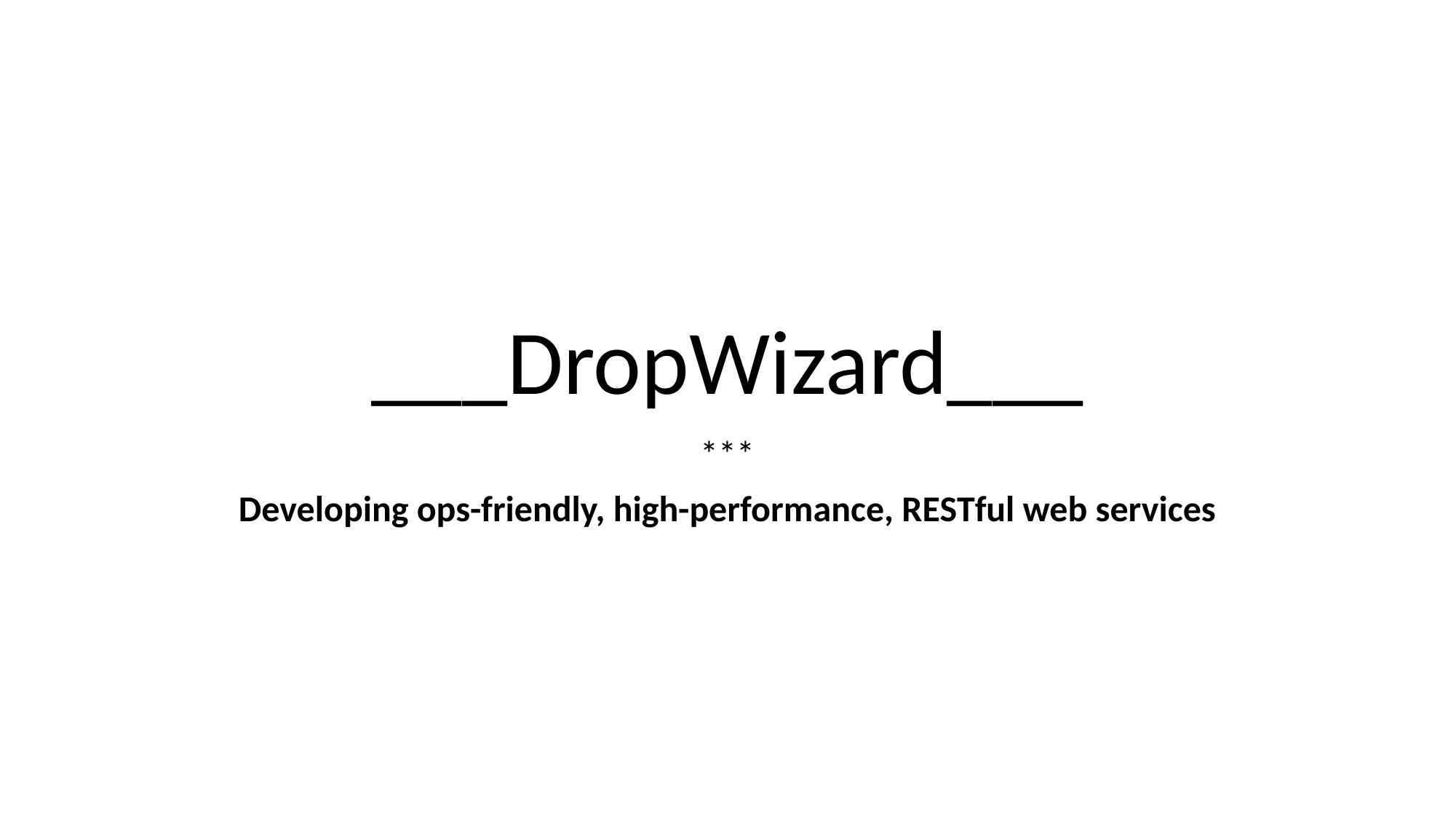

# ___DropWizard___
***
Developing ops-friendly, high-performance, RESTful web services